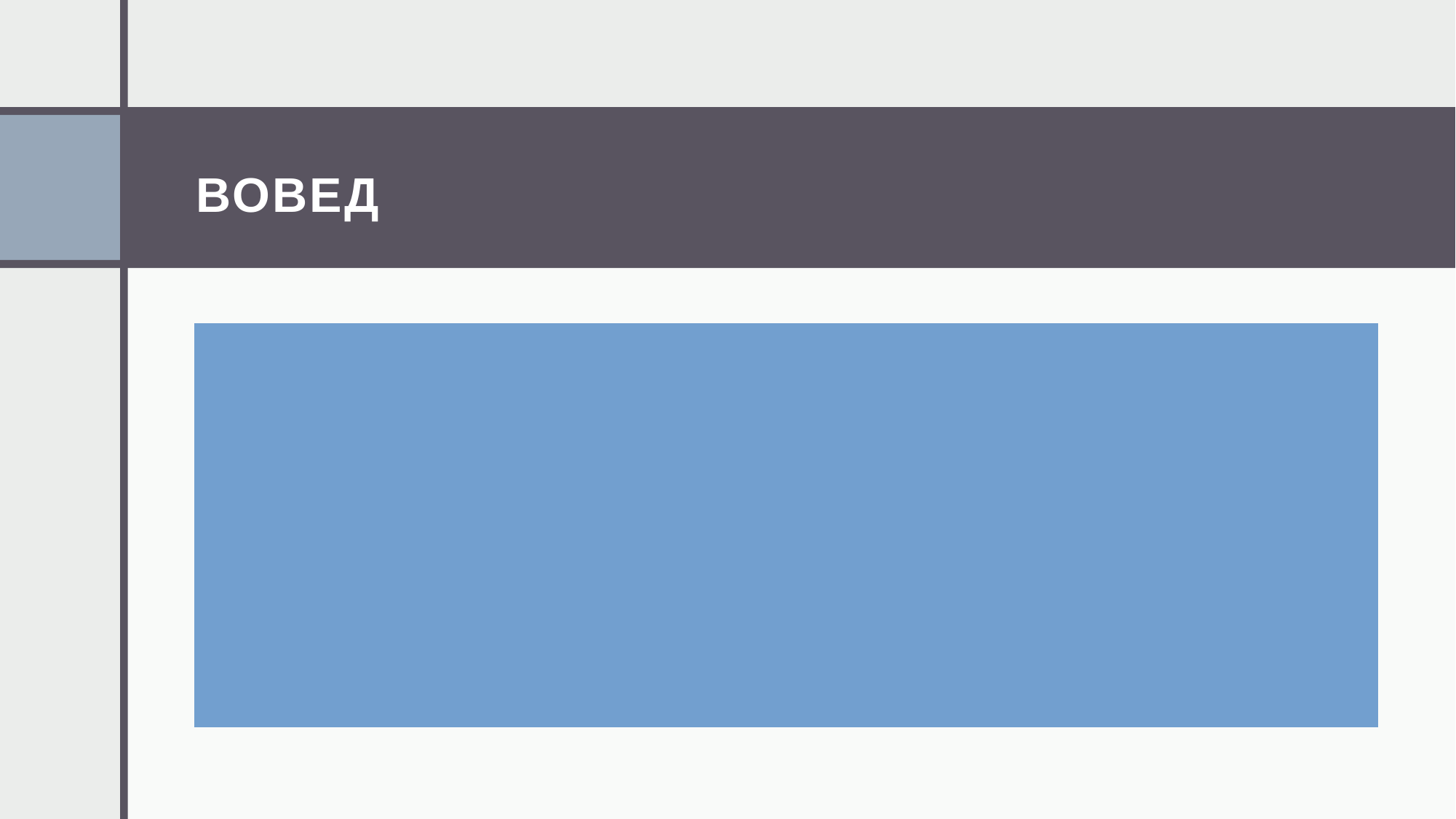

# ВОВЕД
Текстурната анализа е еден од клучните исеци во доменот на компјутерскиот вид, со чија помош може да се издвојат, опишат или класифицираат површинските карактеристики на сликите (шари, повторувања, обрасци, микрорелјеф).
Taa е значајна бидејќи овозможува навремено откривање на дефекти во индустриски производи, идентификација на патолошки промени во медицински слики, анализа на материјали и техники во археологијата и уметноста, како и проверка на автентичност во дигиталната форензика. Исто така, е клучна за системите за пребарување на слики според содржината, овозможувајќи прецизно препознавање на визуелни обрасци.